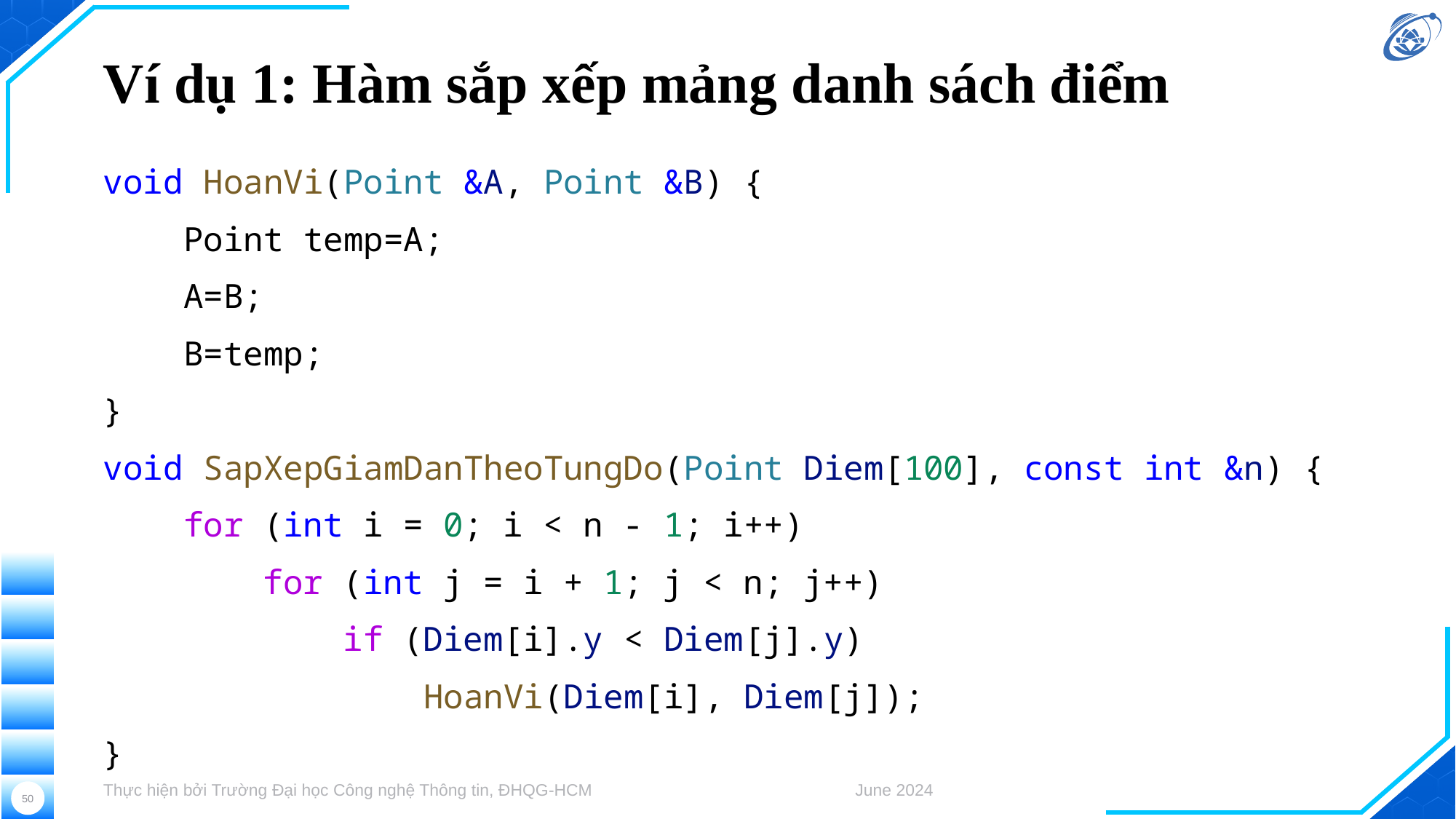

# Ví dụ 1: Hàm sắp xếp mảng danh sách điểm
void HoanVi(Point &A, Point &B) {
    Point temp=A;
    A=B;
    B=temp;
}
void SapXepGiamDanTheoTungDo(Point Diem[100], const int &n) {
    for (int i = 0; i < n - 1; i++)
        for (int j = i + 1; j < n; j++)
            if (Diem[i].y < Diem[j].y)
                HoanVi(Diem[i], Diem[j]);
}
Thực hiện bởi Trường Đại học Công nghệ Thông tin, ĐHQG-HCM
June 2024
50